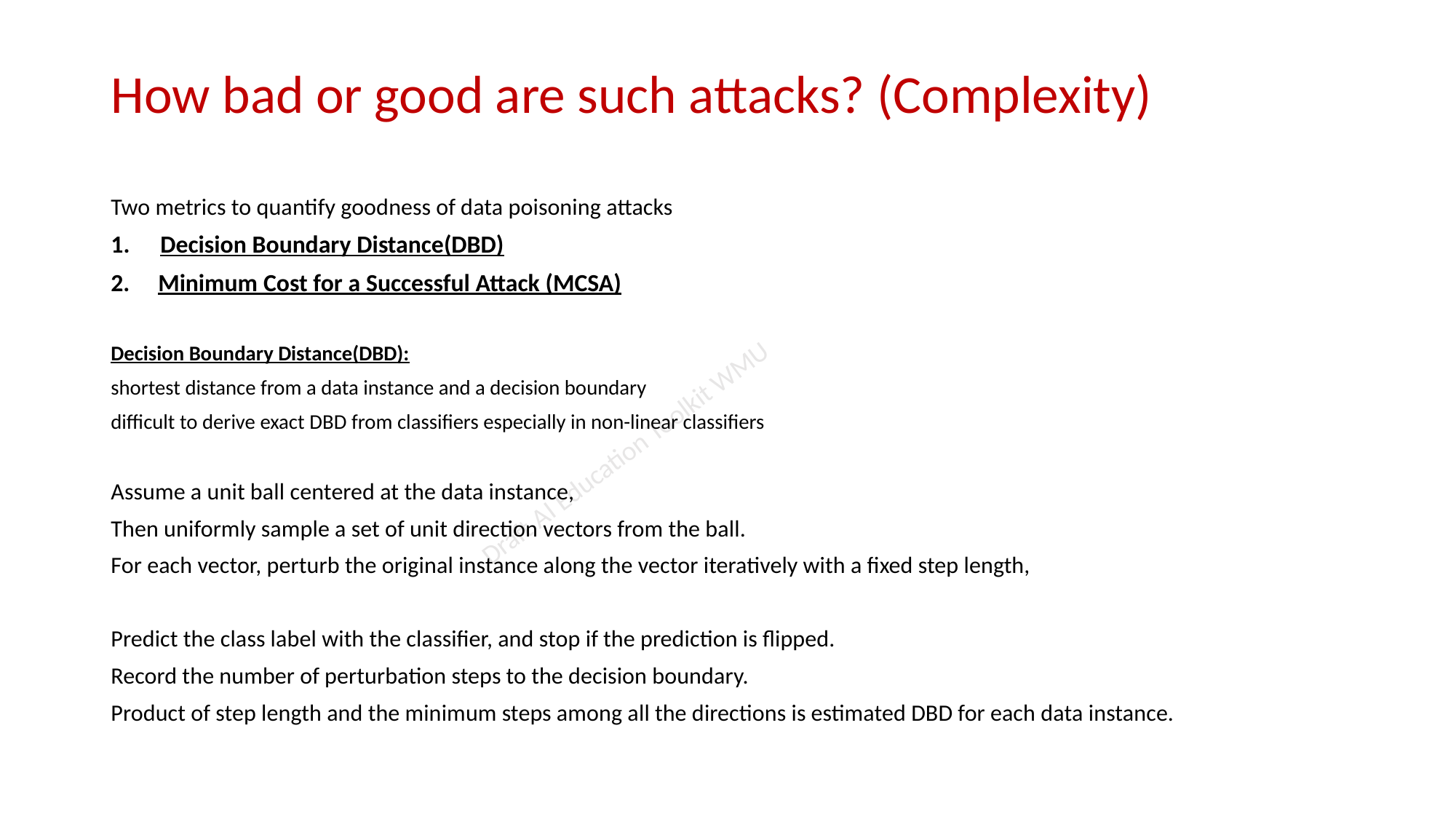

# How bad or good are such attacks? (Complexity)
Two metrics to quantify goodness of data poisoning attacks
Decision Boundary Distance(DBD)
2.     Minimum Cost for a Successful Attack (MCSA)

Decision Boundary Distance(DBD):
shortest distance from a data instance and a decision boundary
difficult to derive exact DBD from classifiers especially in non-linear classifiers

Assume a unit ball centered at the data instance,
Then uniformly sample a set of unit direction vectors from the ball.
For each vector, perturb the original instance along the vector iteratively with a fixed step length,

Predict the class label with the classifier, and stop if the prediction is flipped.
Record the number of perturbation steps to the decision boundary.
Product of step length and the minimum steps among all the directions is estimated DBD for each data instance.